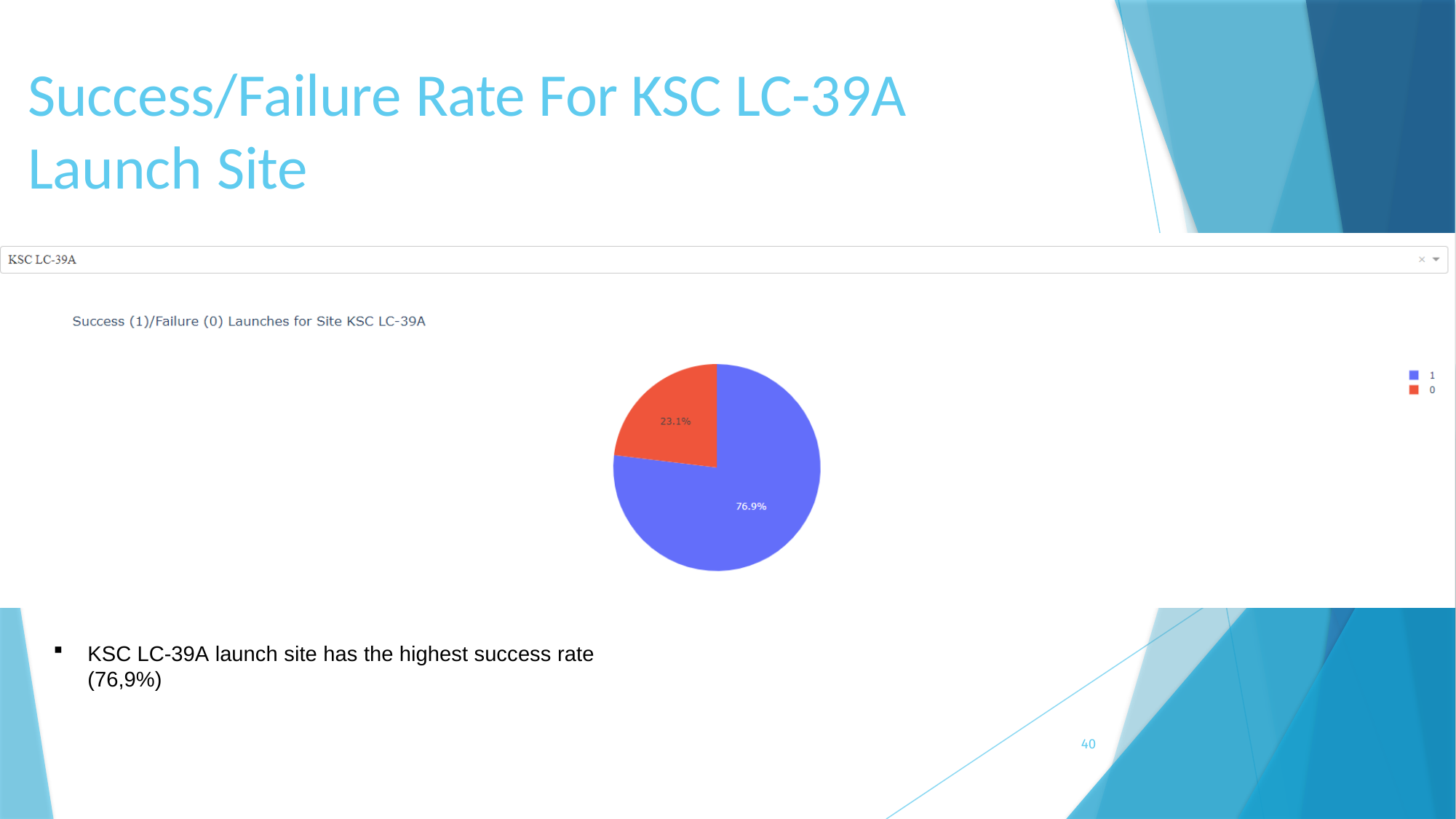

# Success/Failure Rate For KSC LC-39A Launch Site

KSC LC-39A launch site has the highest success rate (76,9%)
40